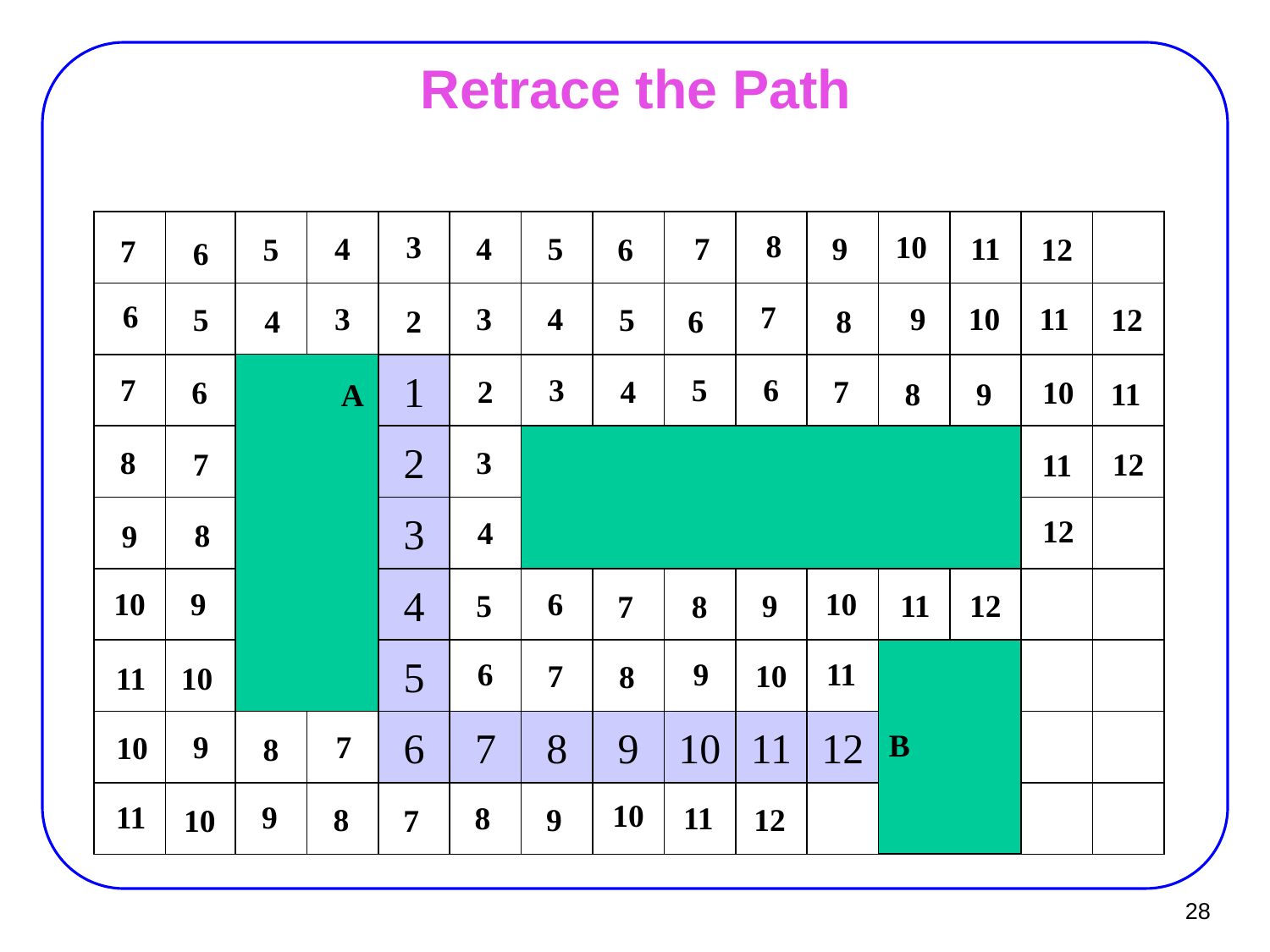

# Retrace the Path

2

1
2
A

2

B
8
8
8
8
8
8
8
8
8
8
8
10
10
10
10
10
10
10
10
10
10
10
3
3
3
3
3
3
11
11
11
11
11
11
11
11
11
11
7
7
7
7
7
7
7
7
7
7
7
9
9
9
9
9
9
9
9
9
9
9
5
5
5
5
5
5
5
4
4
4
4
4
4
4
6
6
6
6
6
6
6
6
6
12
12
12
12
12
12
12
1
2
3
4
5
6
7
8
9
10
11
12
28